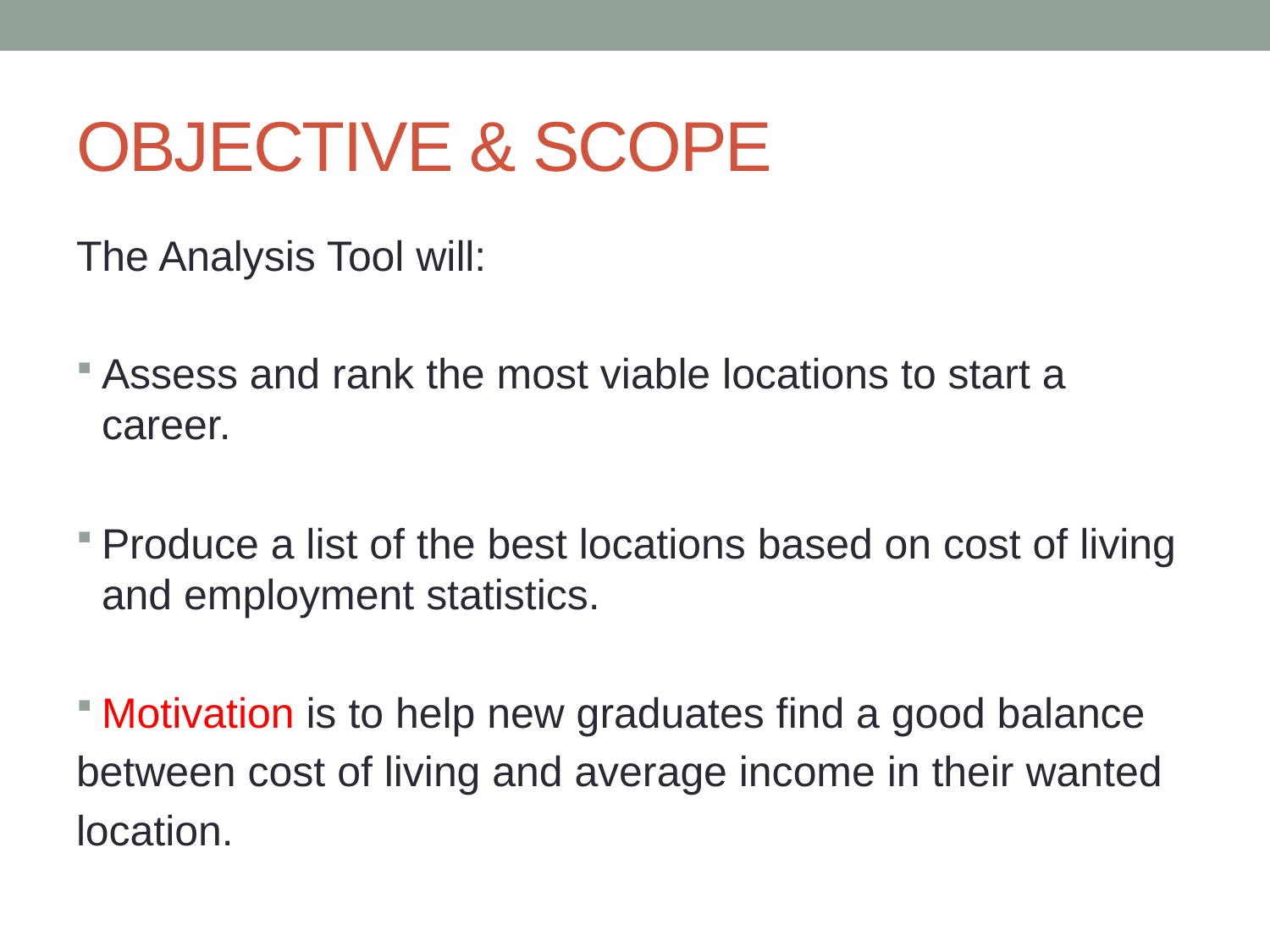

# OBJECTIVE & SCOPE
The Analysis Tool will:

Assess and rank the most viable locations to start a career.

Produce a list of the best locations based on cost of living and employment statistics.

Motivation is to help new graduates find a good balance
between cost of living and average income in their wanted
location.